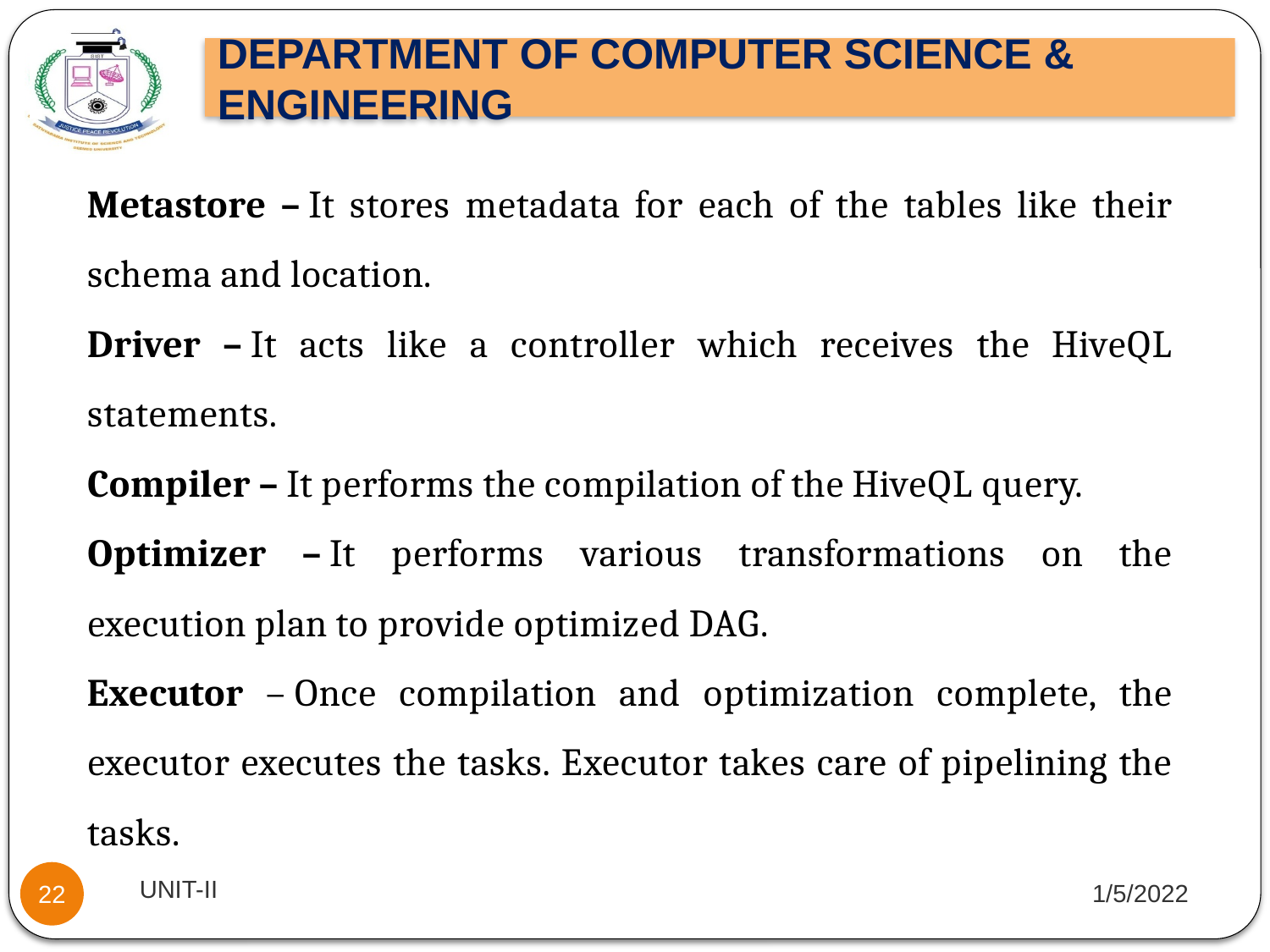

Metastore – It stores metadata for each of the tables like their schema and location.
Driver – It acts like a controller which receives the HiveQL statements.
Compiler – It performs the compilation of the HiveQL query.
Optimizer – It performs various transformations on the execution plan to provide optimized DAG.
Executor – Once compilation and optimization complete, the executor executes the tasks. Executor takes care of pipelining the tasks.
UNIT-II
1/5/2022
22